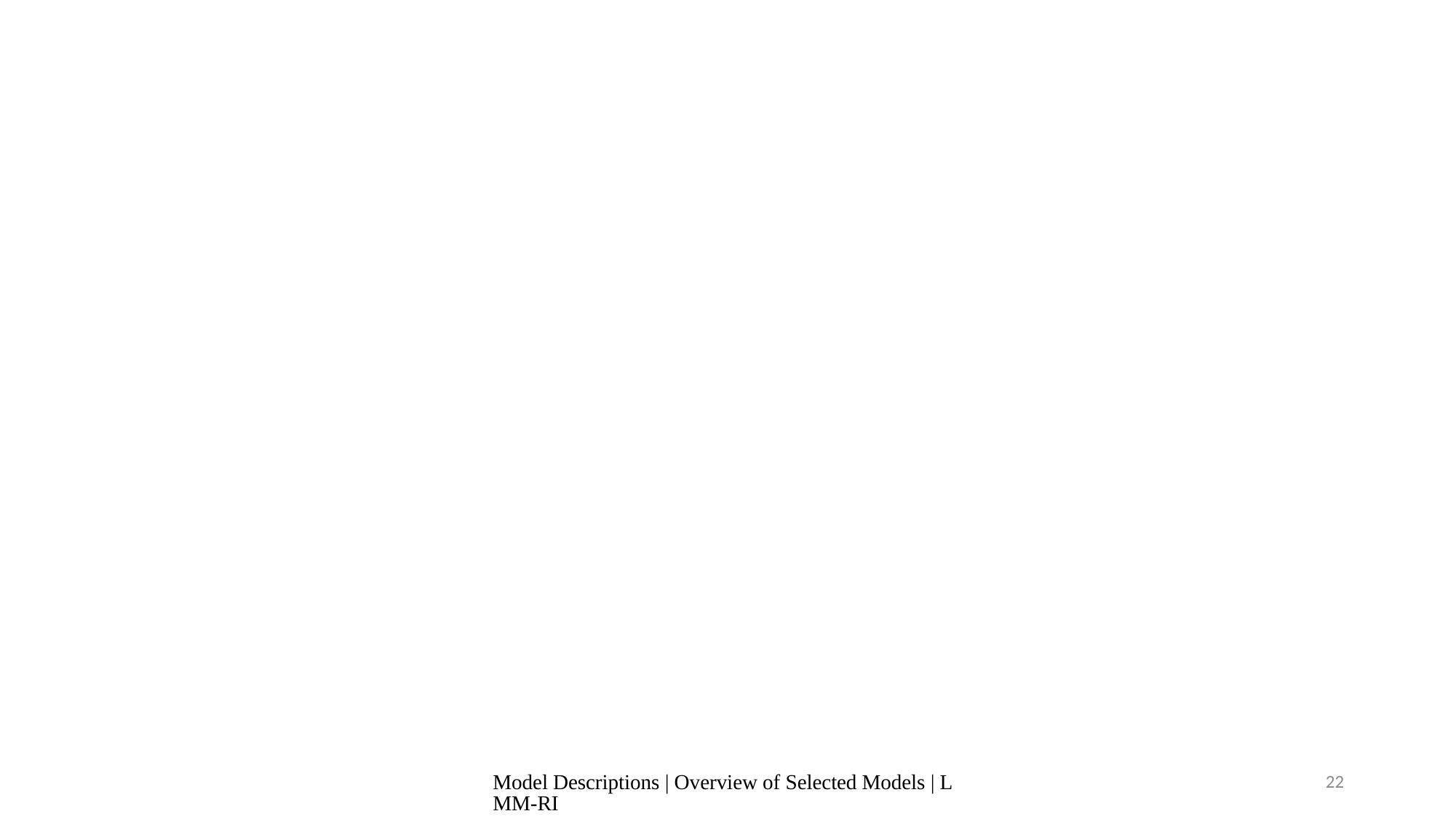

Model Descriptions | Overview of Selected Models | LMM-RI
22